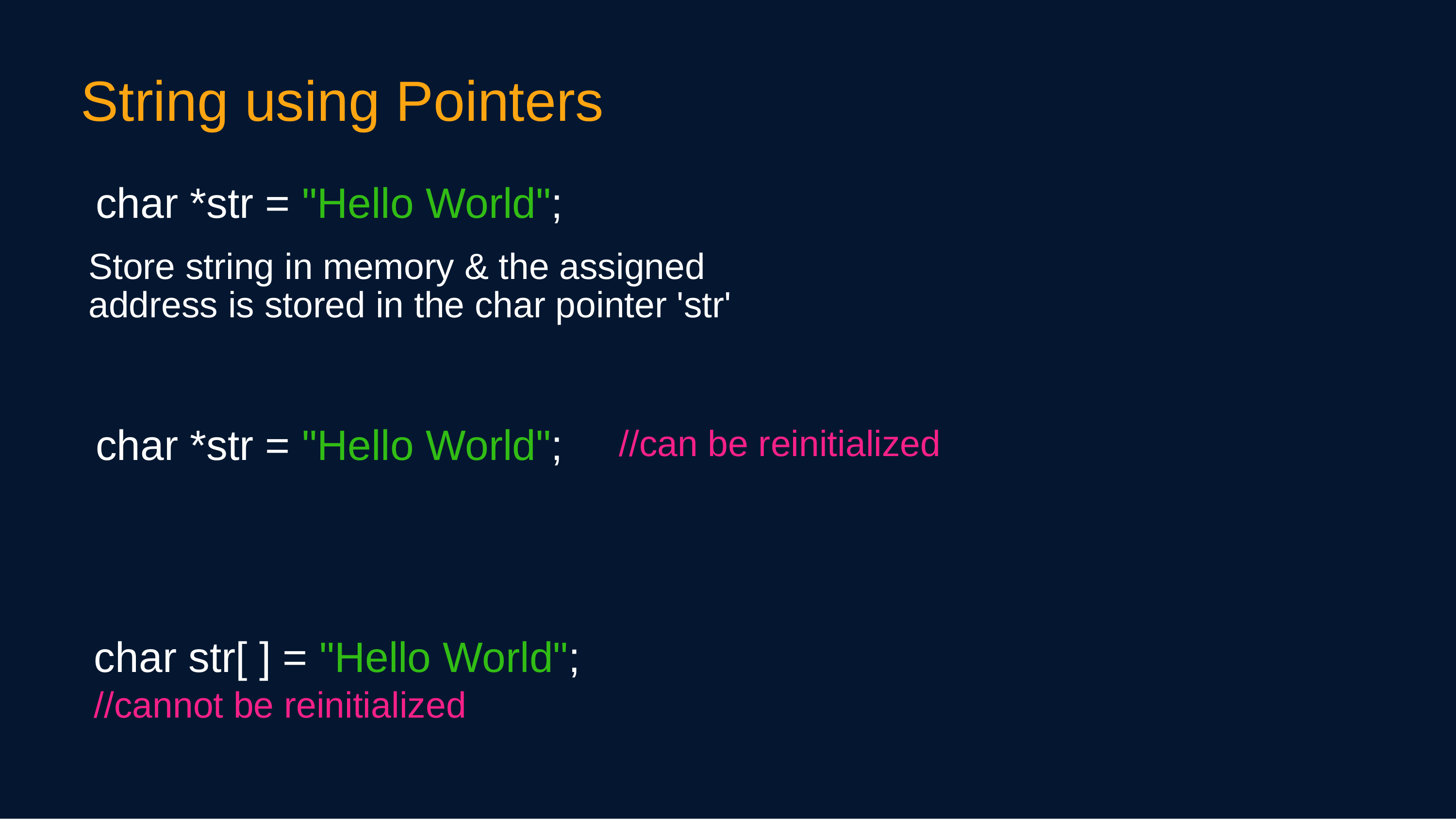

String using Pointers
char *str = "Hello World";
Store string in memory & the assigned
address is stored in the char pointer 'str'
char *str = "Hello World";
//can be reinitialized
char str[ ] = "Hello World";
//cannot be reinitialized